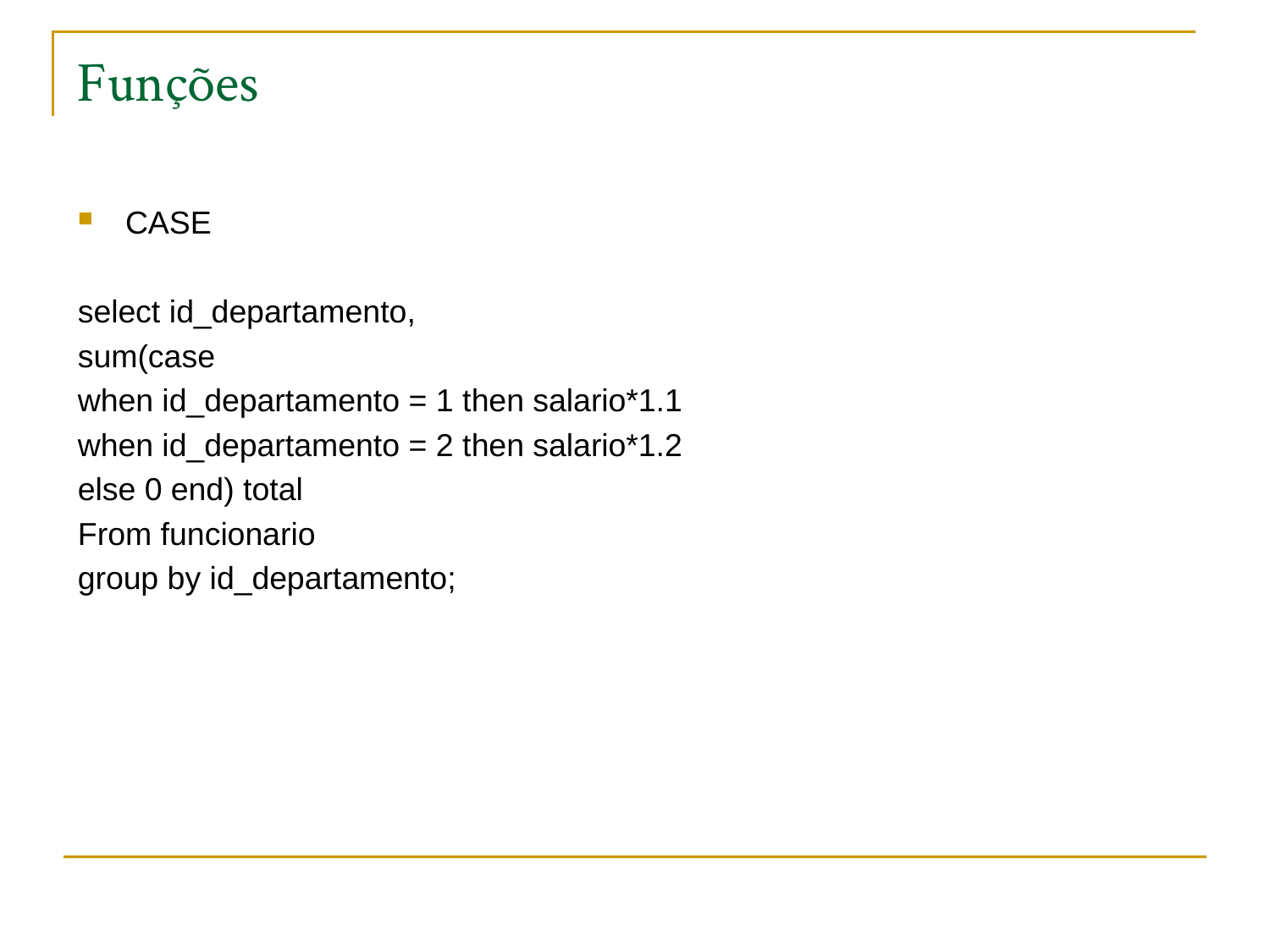

# Funções
CASE

select id_departamento,
sum(case
when id_departamento = 1 then salario*1.1
when id_departamento = 2 then salario*1.2
else 0 end) total
From funcionario
group by id_departamento;